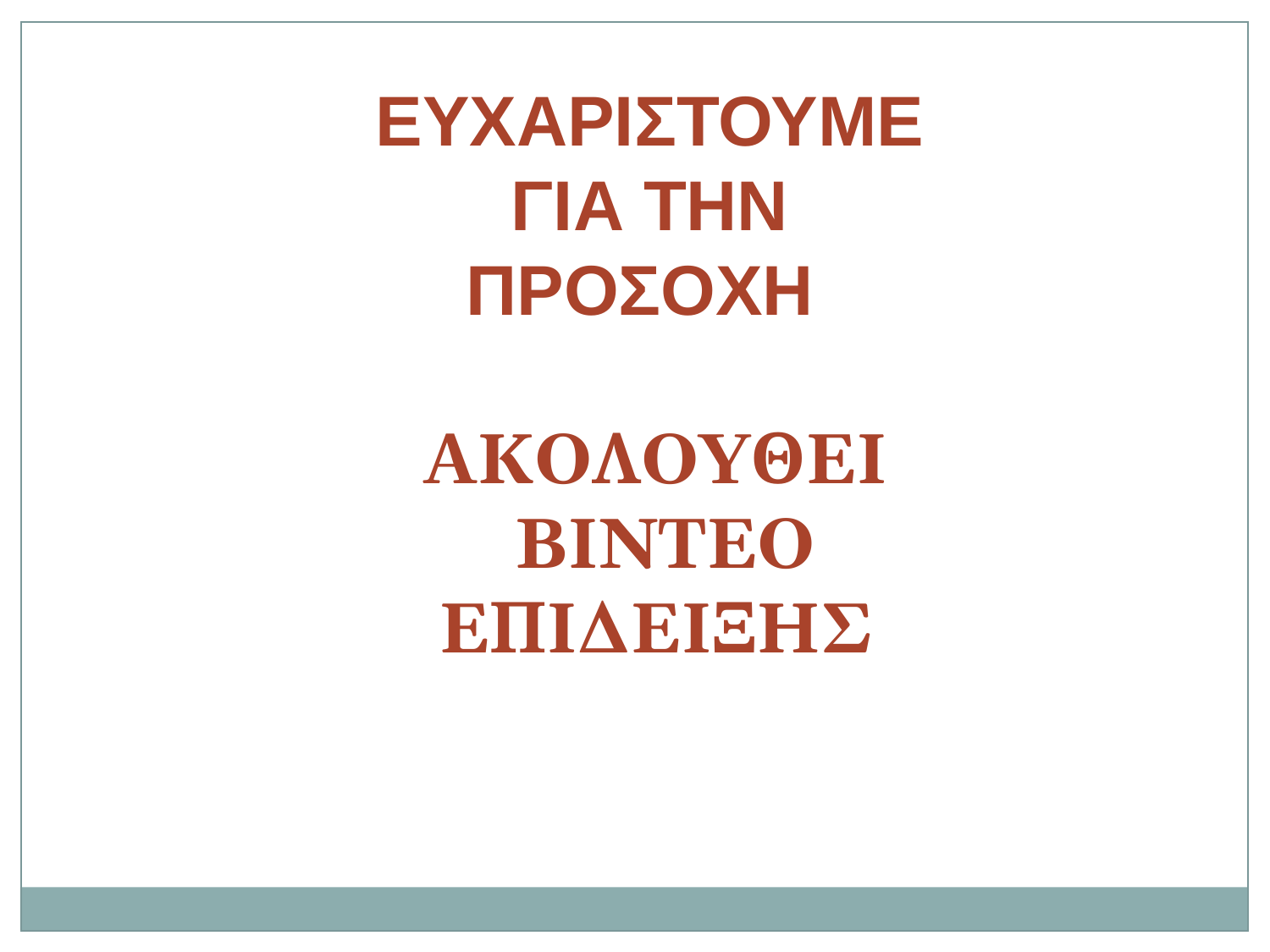

ΕΥΧΑΡΙΣΤΟΥΜΕ
ΓΙΑ ΤΗΝ ΠΡΟΣΟΧΗ

ΑΚΟΛΟΥΘΕΙ  ΒΙΝΤΕΟ ΕΠΙΔΕΙΞΗΣ